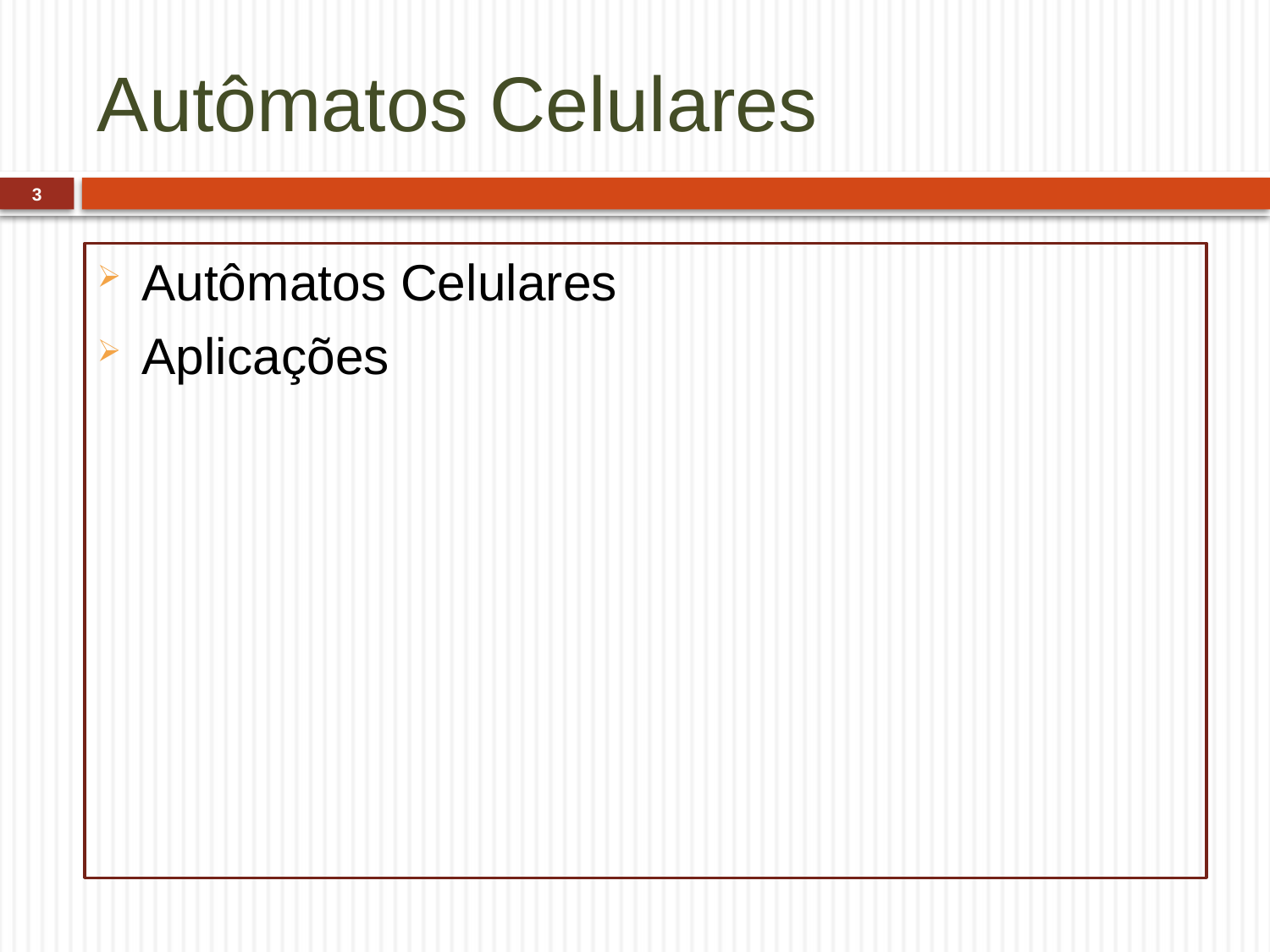

# Autômatos Celulares
3
Autômatos Celulares
Aplicações